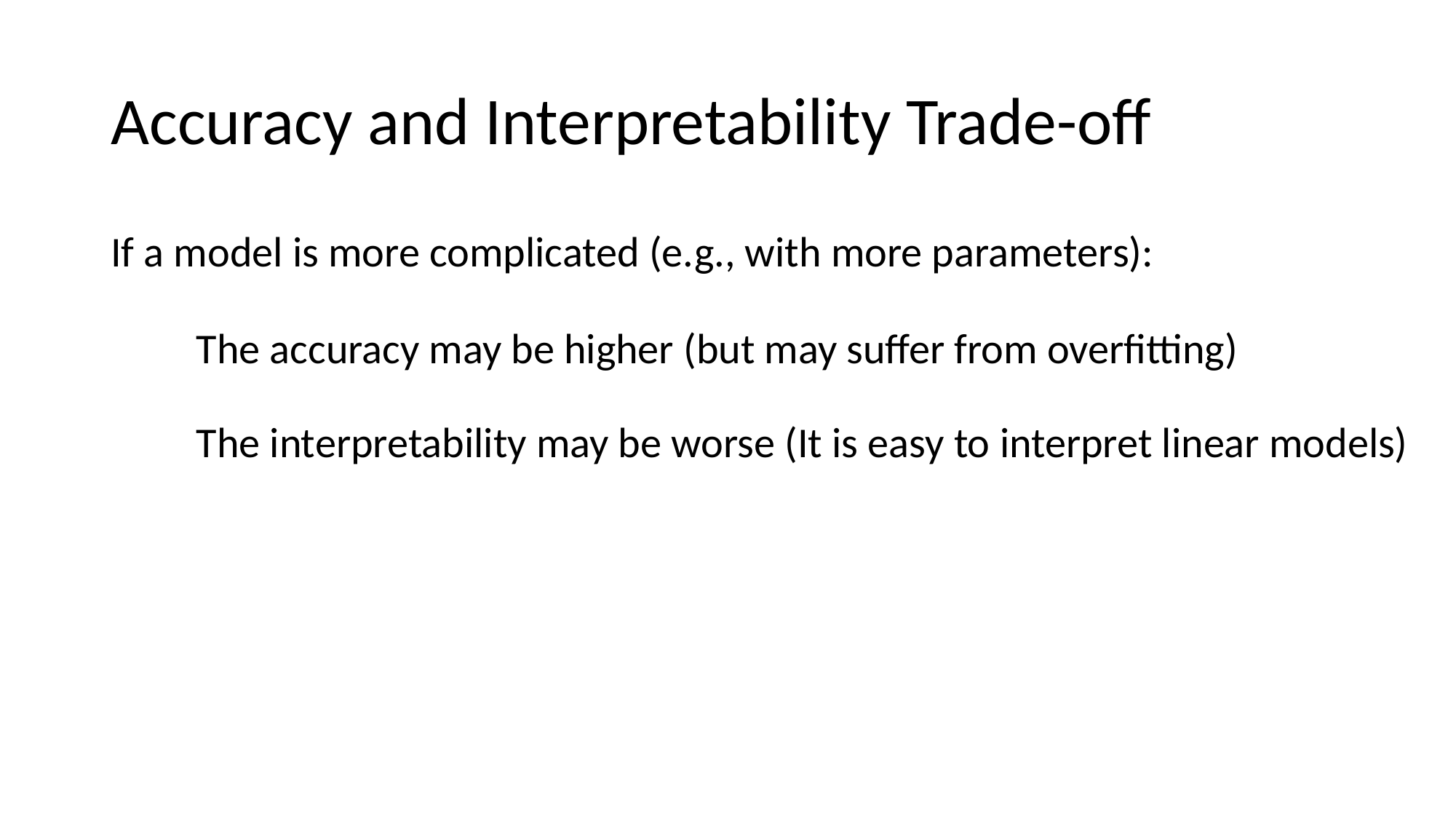

# Accuracy and Interpretability Trade-off
If a model is more complicated (e.g., with more parameters):
The accuracy may be higher (but may suffer from overfitting)
The interpretability may be worse (It is easy to interpret linear models)